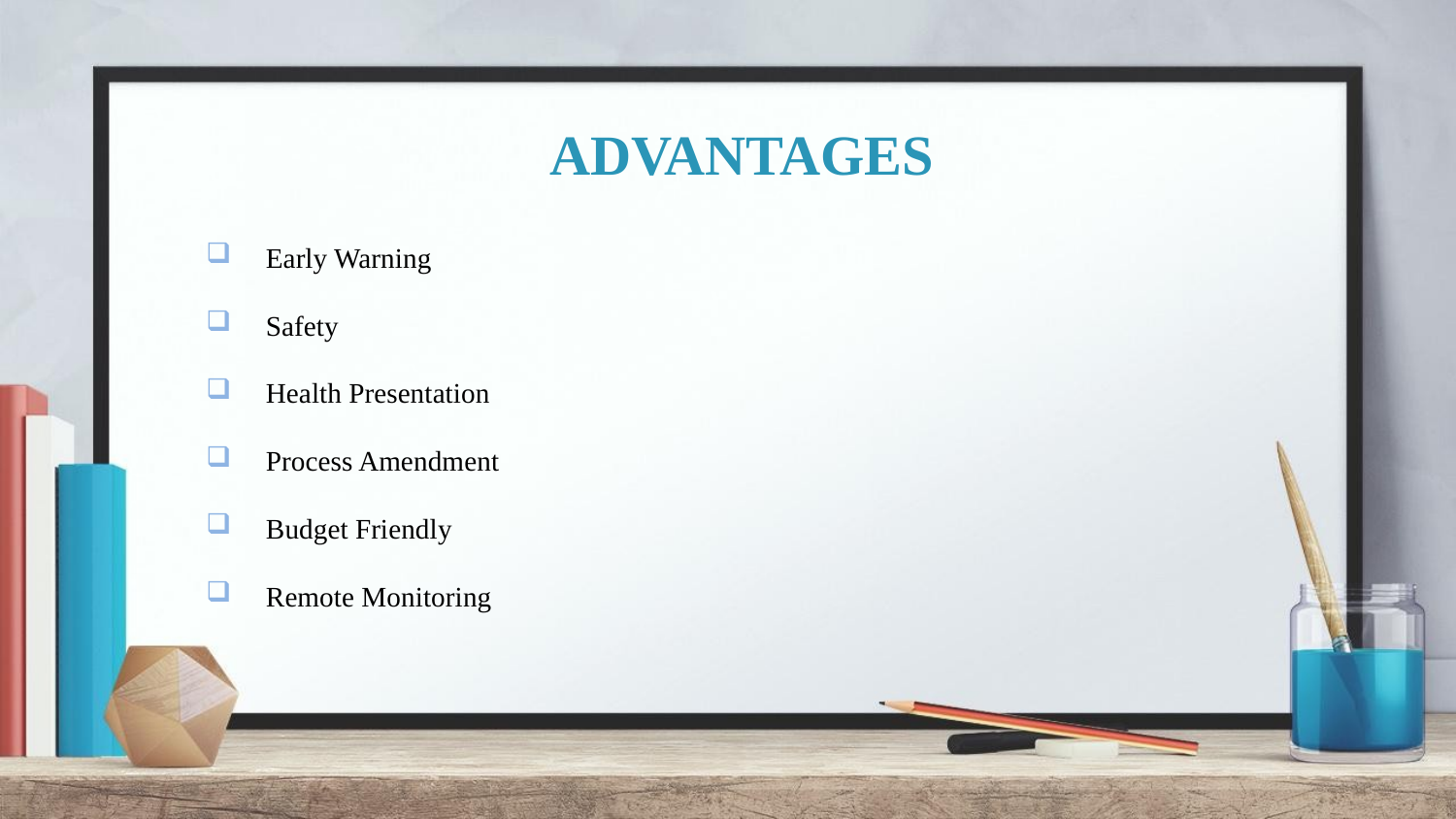

# ADVANTAGES
  Early Warning

  Safety

  Health Presentation

  Process Amendment

  Budget Friendly

  Remote Monitoring